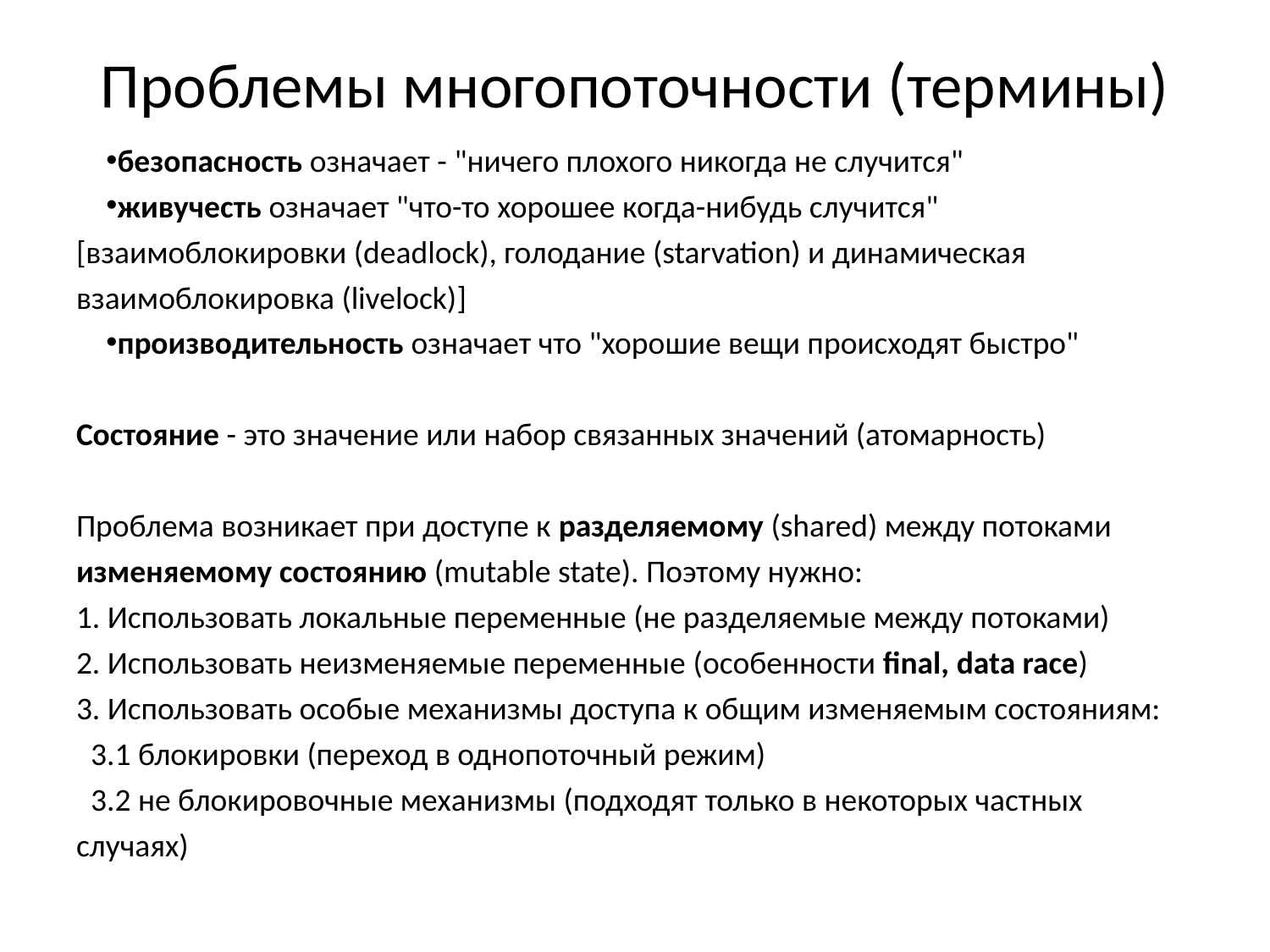

# Проблемы многопоточности (термины)
безопасность означает - "ничего плохого никогда не случится"
живучесть означает "что-то хорошее когда-нибудь случится" [взаимоблокировки (deadlock), голодание (starvation) и динамическая взаимоблокировка (livelock)]
производительность означает что "хорошие вещи происходят быстро"

Состояние - это значение или набор связанных значений (атомарность)

Проблема возникает при доступе к разделяемому (shared) между потоками изменяемому состоянию (mutable state). Поэтому нужно:
1. Использовать локальные переменные (не разделяемые между потоками)
2. Использовать неизменяемые переменные (особенности final, data race)
3. Использовать особые механизмы доступа к общим изменяемым состояниям:
  3.1 блокировки (переход в однопоточный режим)
  3.2 не блокировочные механизмы (подходят только в некоторых частных случаях)